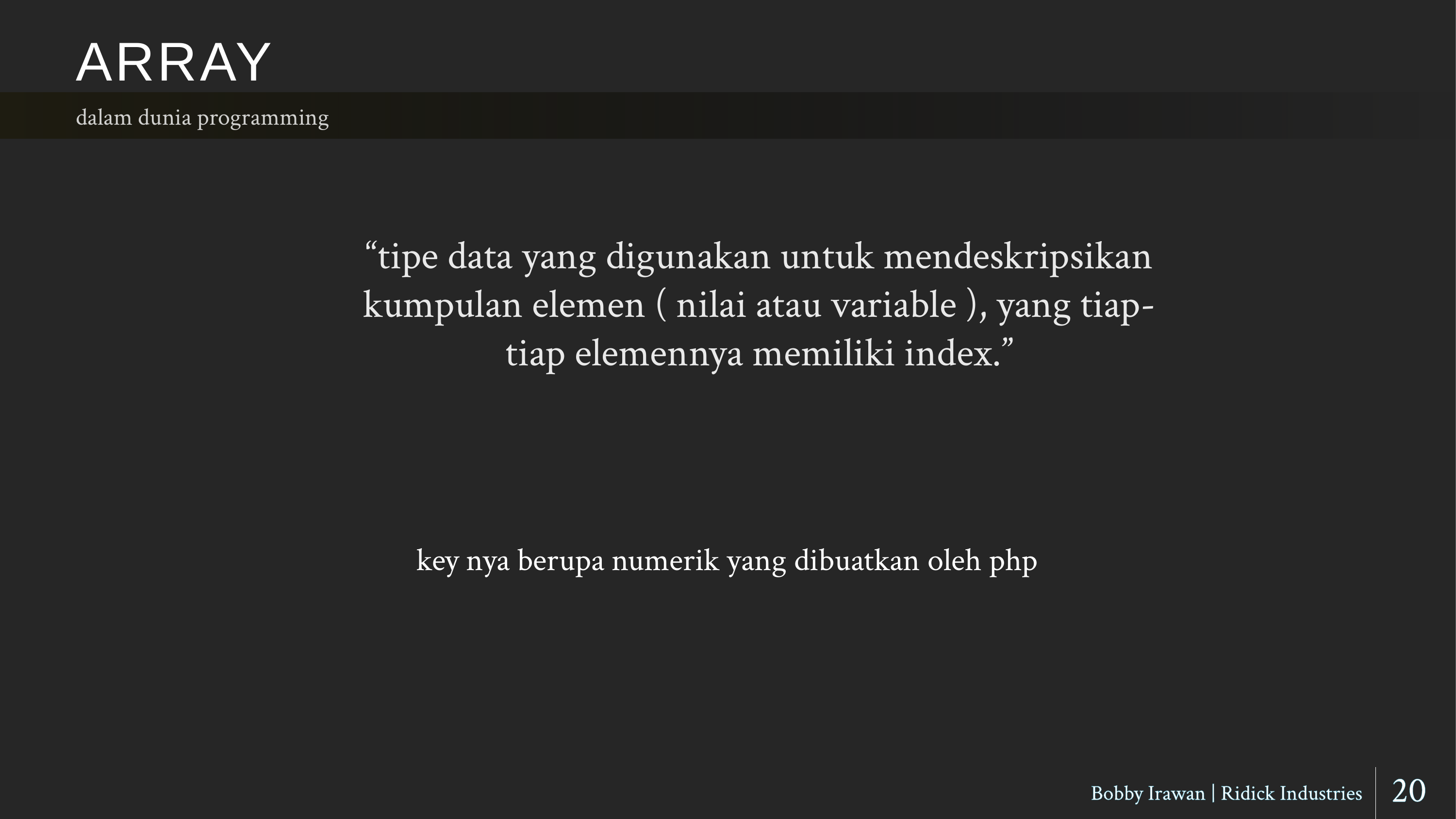

# ARRAY
dalam dunia programming
“tipe data yang digunakan untuk mendeskripsikan kumpulan elemen ( nilai atau variable ), yang tiap-tiap elemennya memiliki index.”
key nya berupa numerik yang dibuatkan oleh php
Bobby Irawan | Ridick Industries
20